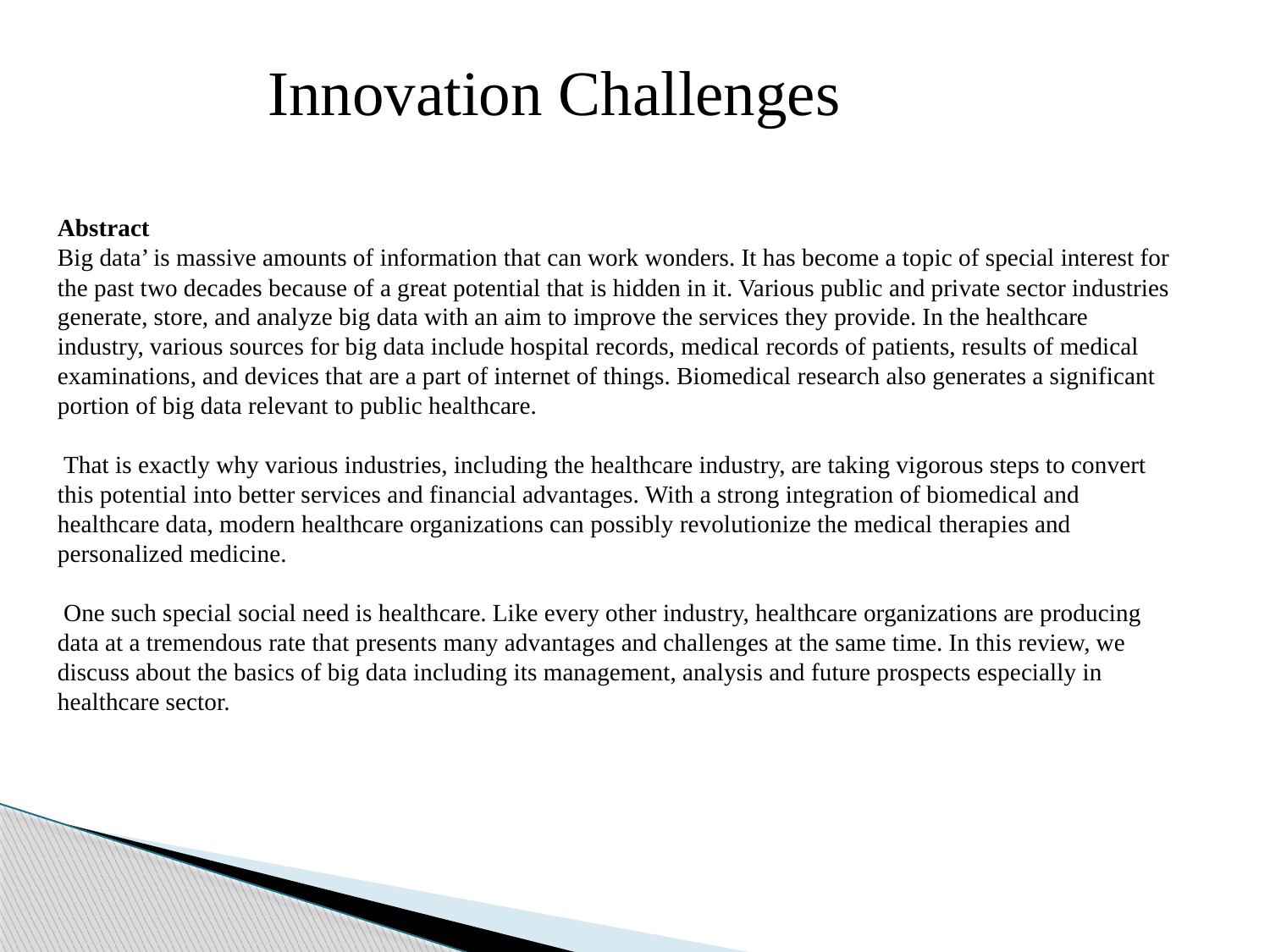

Innovation Challenges
Abstract
Big data’ is massive amounts of information that can work wonders. It has become a topic of special interest for the past two decades because of a great potential that is hidden in it. Various public and private sector industries generate, store, and analyze big data with an aim to improve the services they provide. In the healthcare industry, various sources for big data include hospital records, medical records of patients, results of medical examinations, and devices that are a part of internet of things. Biomedical research also generates a significant portion of big data relevant to public healthcare.

 That is exactly why various industries, including the healthcare industry, are taking vigorous steps to convert this potential into better services and financial advantages. With a strong integration of biomedical and healthcare data, modern healthcare organizations can possibly revolutionize the medical therapies and personalized medicine.

 One such special social need is healthcare. Like every other industry, healthcare organizations are producing data at a tremendous rate that presents many advantages and challenges at the same time. In this review, we discuss about the basics of big data including its management, analysis and future prospects especially in healthcare sector.